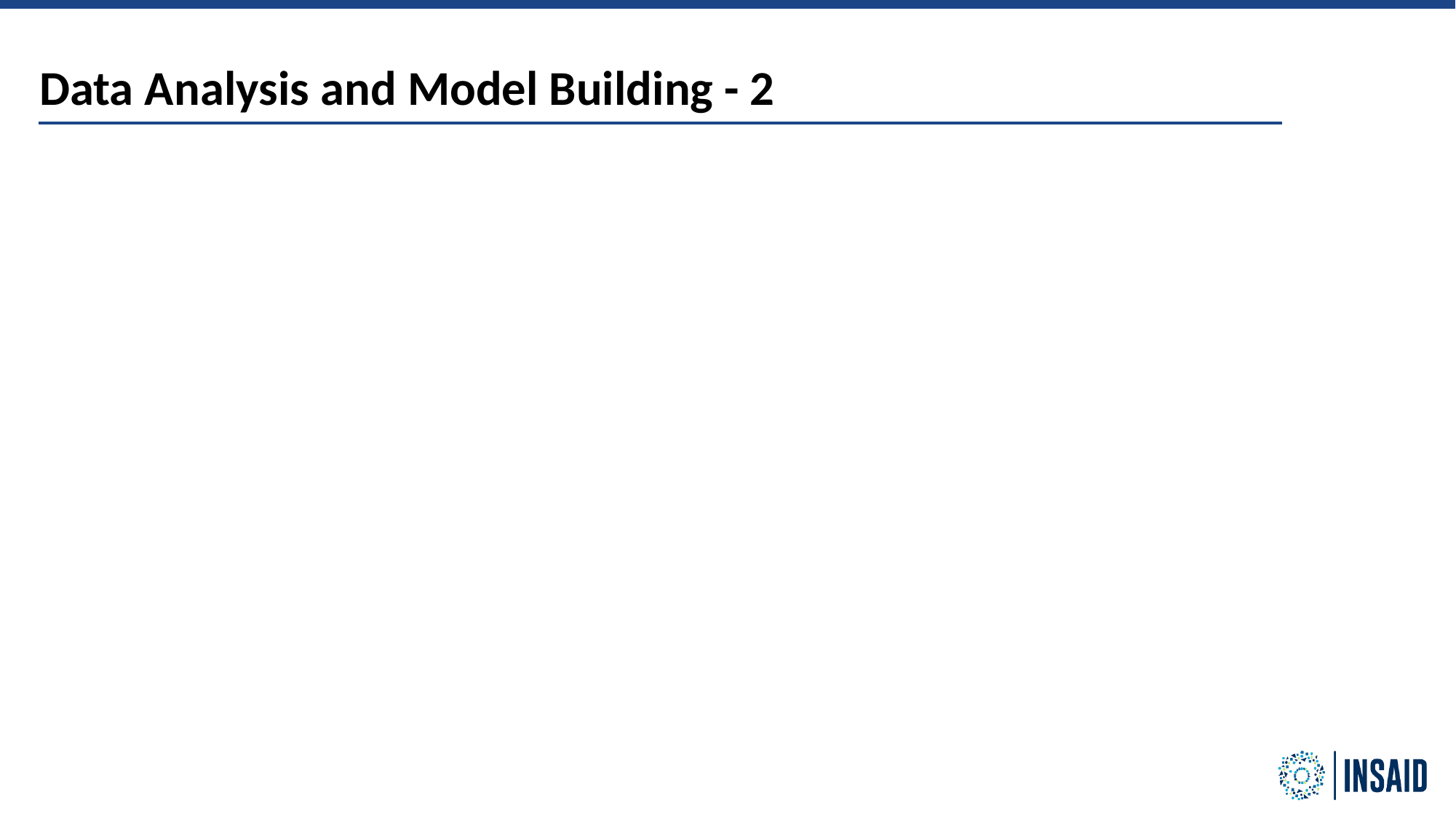

Data Analysis and Model Building - 2